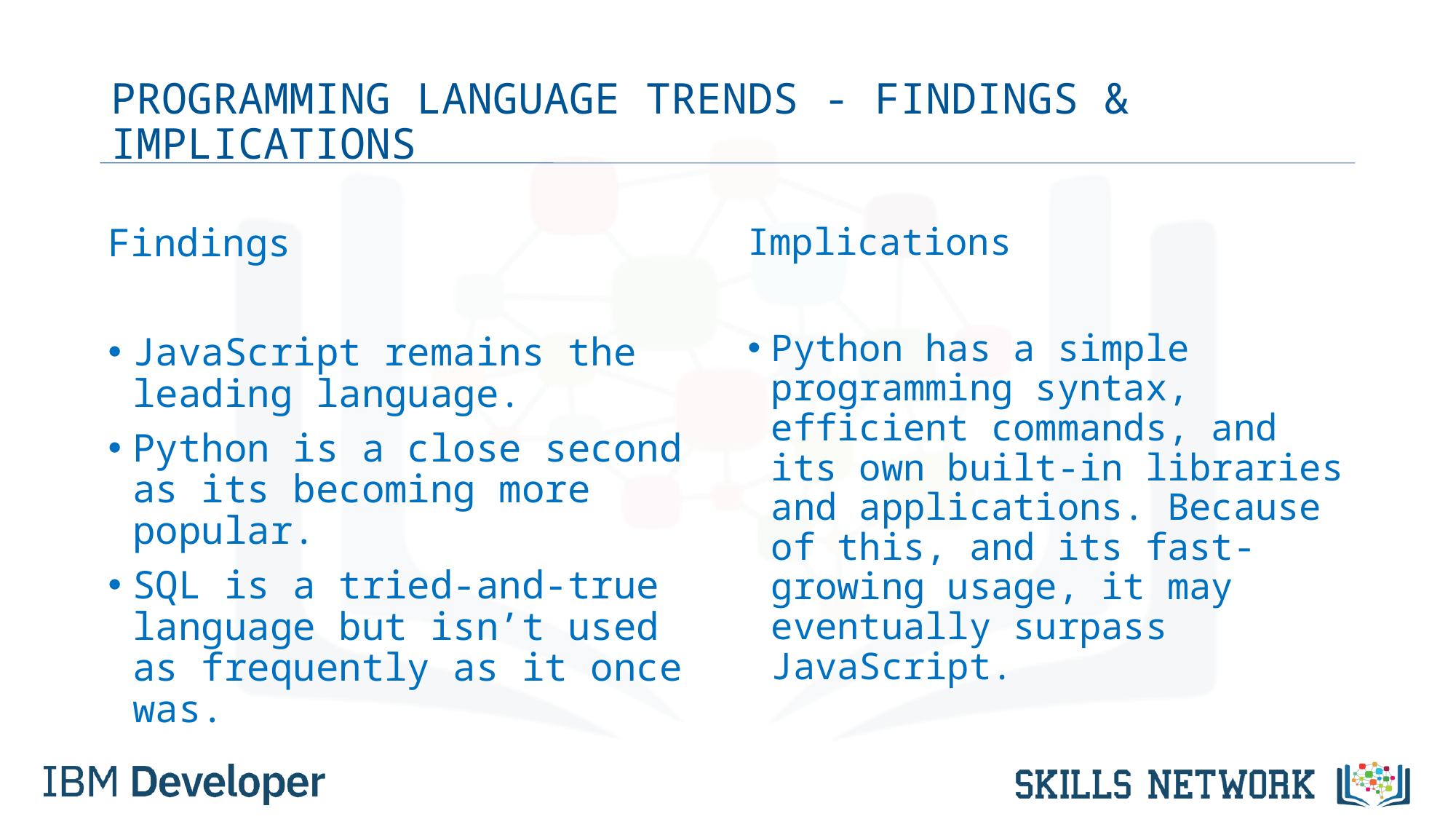

# PROGRAMMING LANGUAGE TRENDS - FINDINGS & IMPLICATIONS
Findings

JavaScript remains the leading language.
Python is a close second as its becoming more popular.
SQL is a tried-and-true language but isn’t used as frequently as it once was.
Implications

Python has a simple programming syntax, efficient commands, and its own built-in libraries and applications. Because of this, and its fast-growing usage, it may eventually surpass JavaScript.